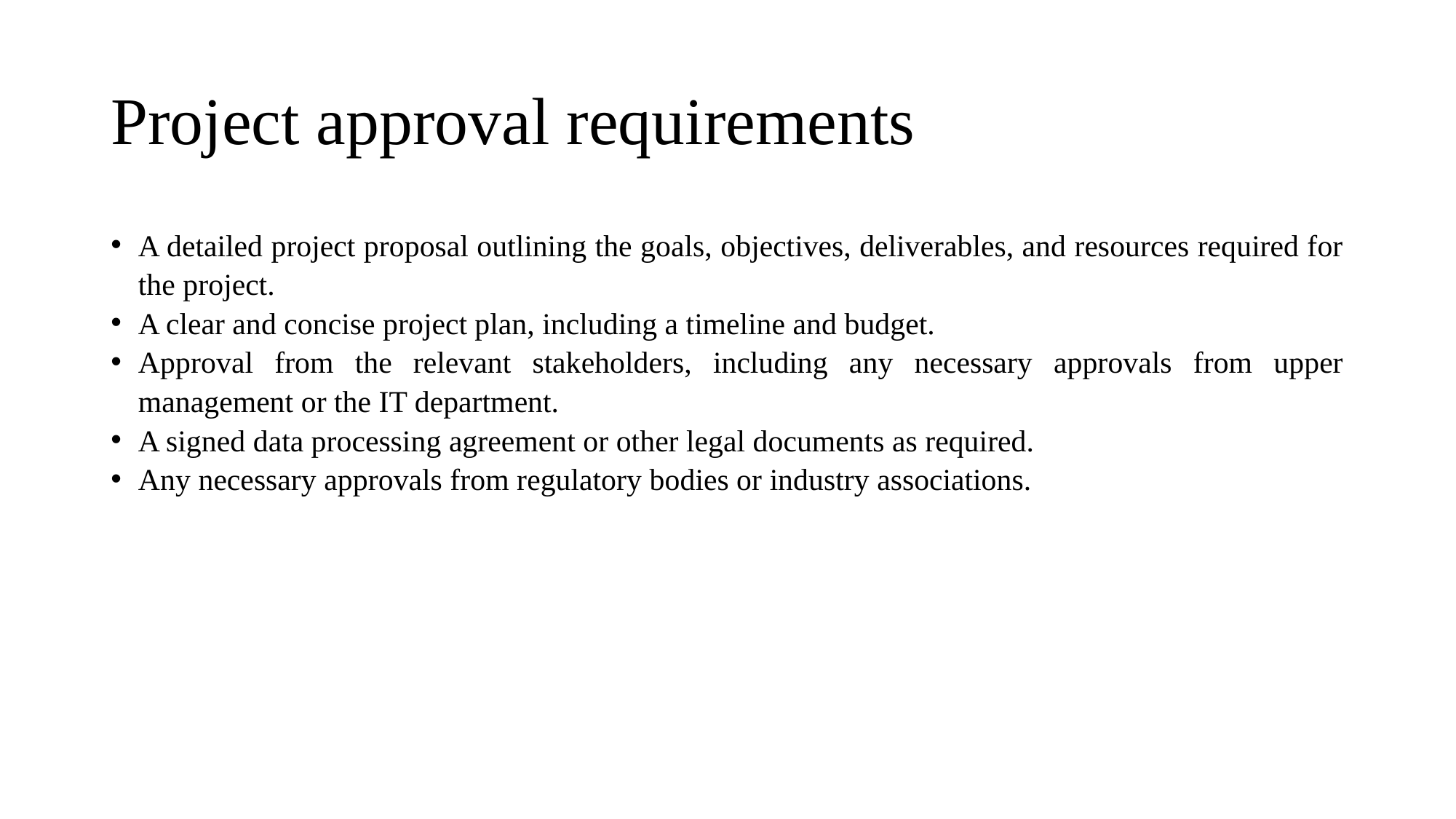

# Project approval requirements
A detailed project proposal outlining the goals, objectives, deliverables, and resources required for the project.
A clear and concise project plan, including a timeline and budget.
Approval from the relevant stakeholders, including any necessary approvals from upper management or the IT department.
A signed data processing agreement or other legal documents as required.
Any necessary approvals from regulatory bodies or industry associations.